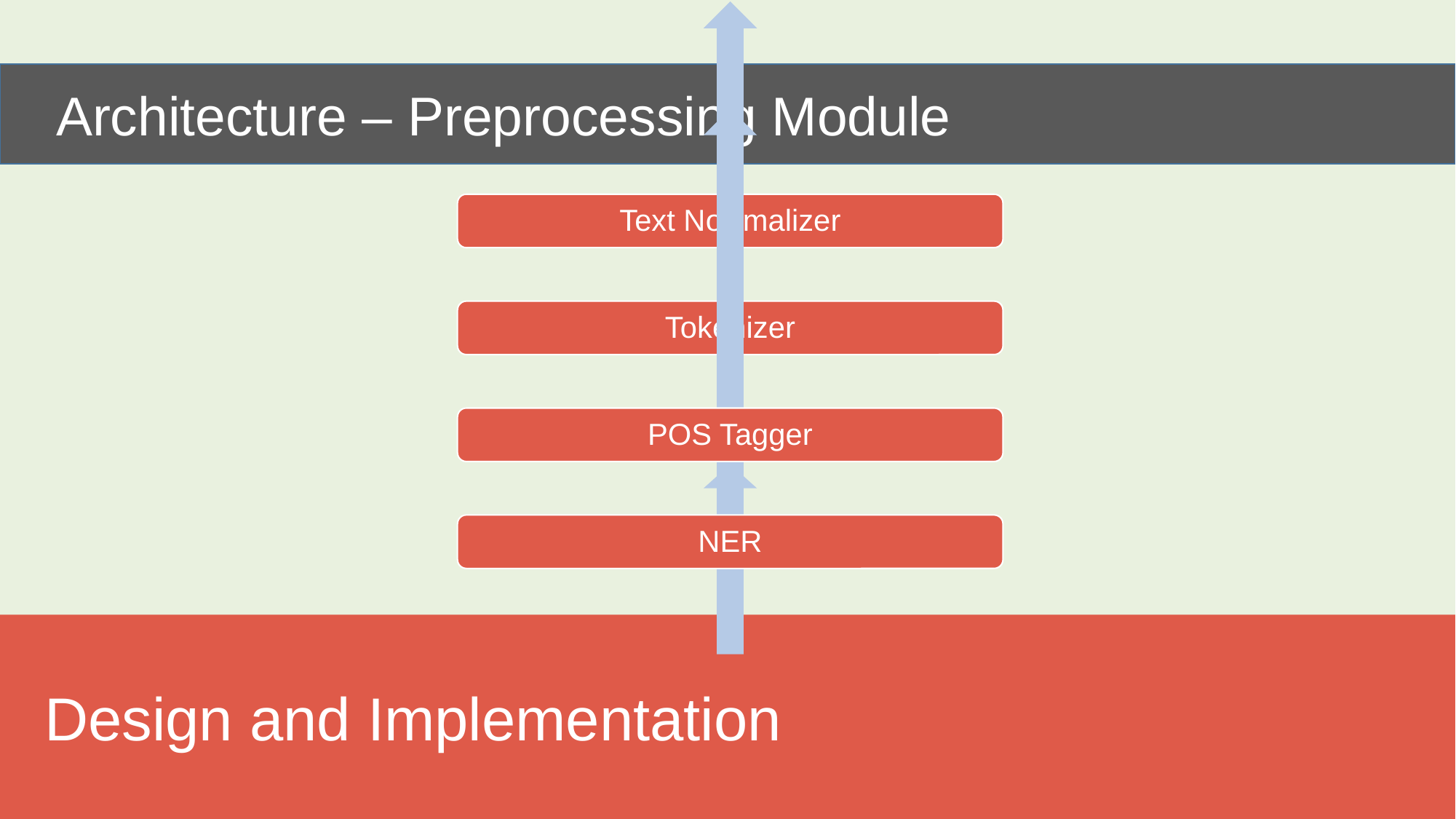

Architecture – Preprocessing Module
Text Norrmalizer
Tokenizer
POS Tagger
NER
  Design and Implementation
Figure 4‑1. FILIET Architectural Design